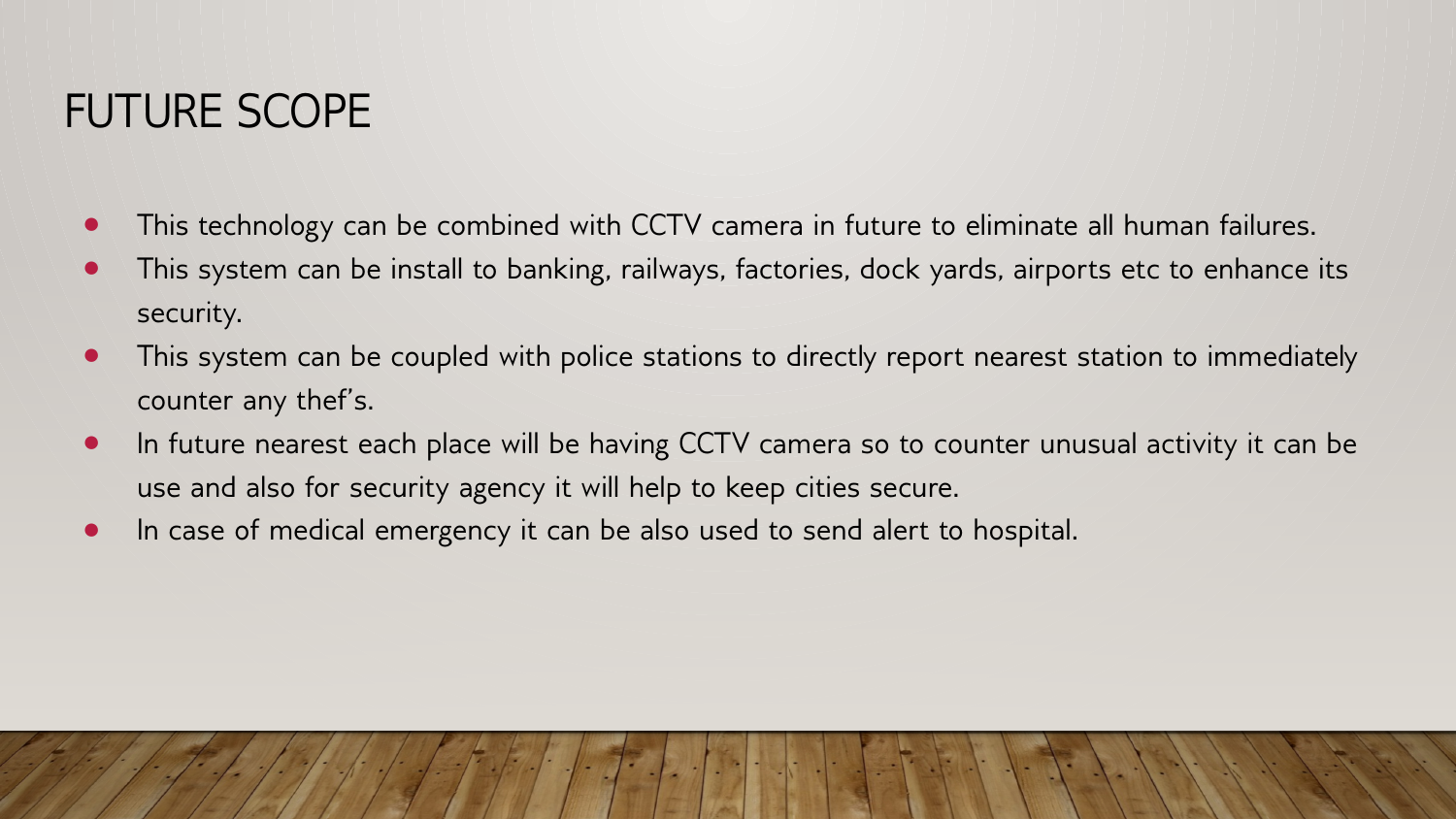

# Future Scope
This technology can be combined with CCTV camera in future to eliminate all human failures.
This system can be install to banking, railways, factories, dock yards, airports etc to enhance its security.
This system can be coupled with police stations to directly report nearest station to immediately counter any thef’s.
In future nearest each place will be having CCTV camera so to counter unusual activity it can be use and also for security agency it will help to keep cities secure.
In case of medical emergency it can be also used to send alert to hospital.